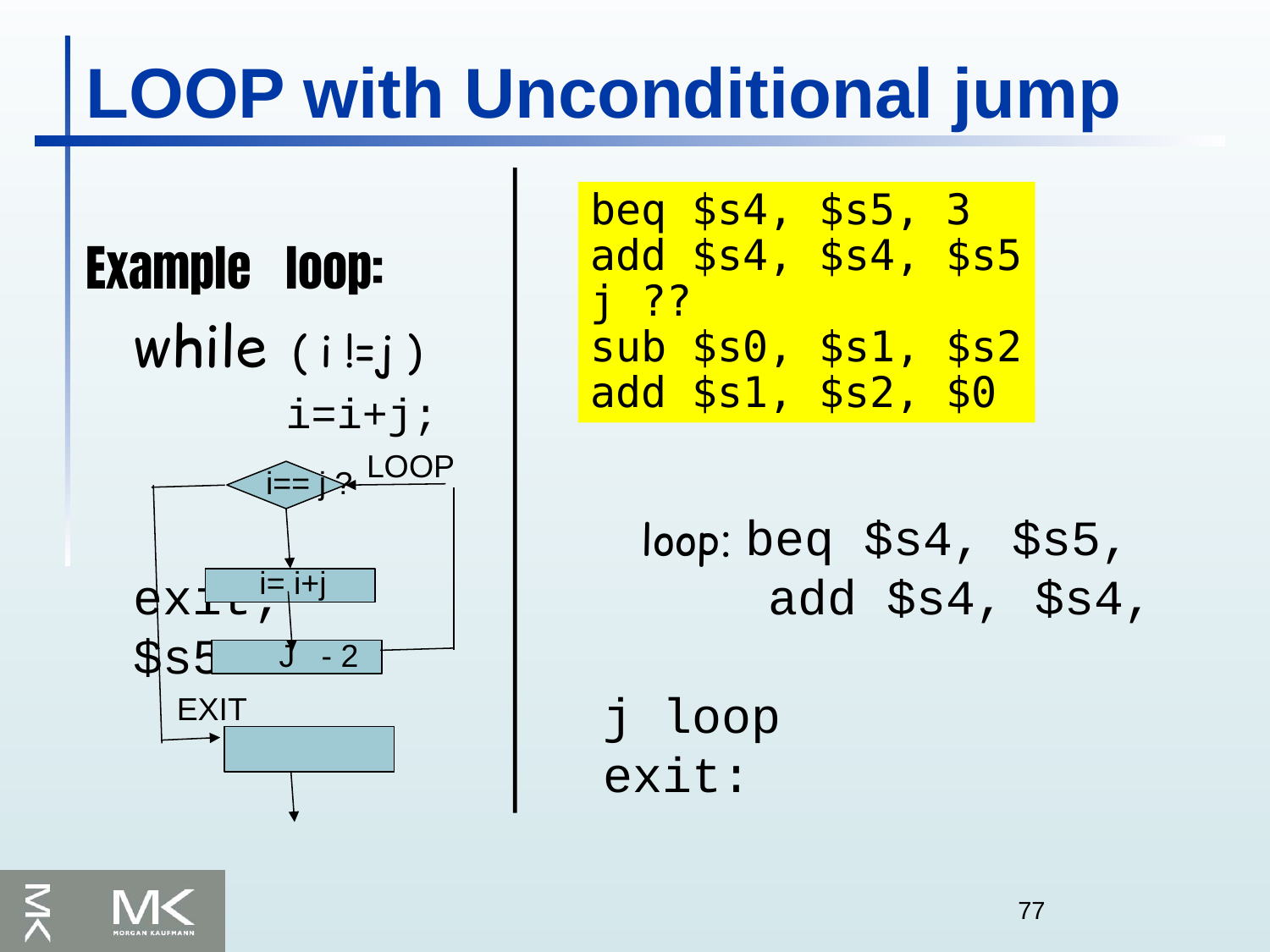

# LOOP with Unconditional jump

beq $s4, $s5, 3
add $s4, $s4, $s5
j ??
sub $s0, $s1, $s2
add $s1, $s2, $0
Example   loop:
 	while  ( i !=j )
	      i=i+j;

					loop: beq $s4, $s5, exit;				add $s4, $s4, $s5
			   j loop
			   exit:
LOOP
  i== j ?

i= i+j

J   - 2

EXIT

3/11/2023
77